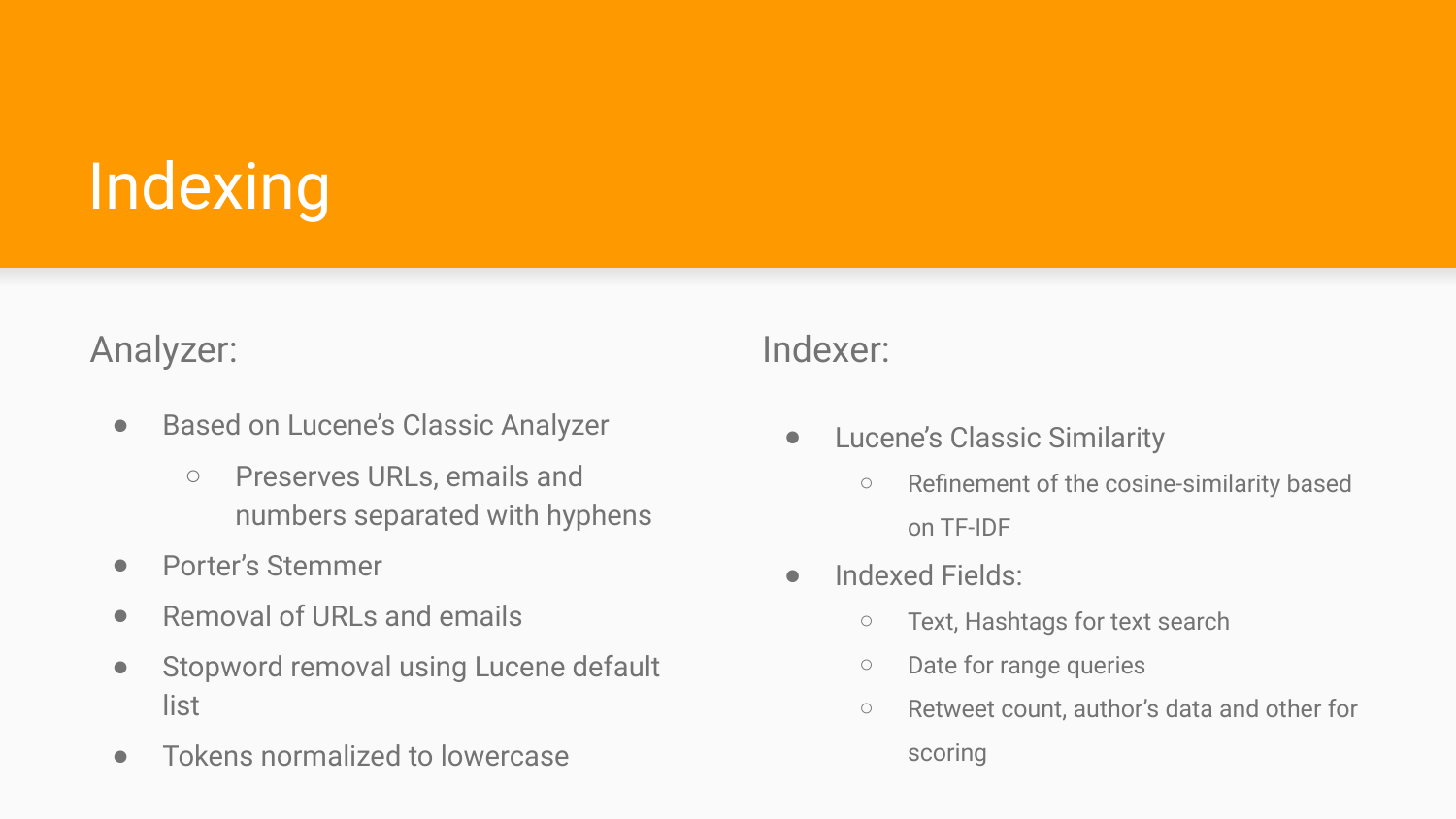

# Indexing
Analyzer:
Based on Lucene’s Classic Analyzer
Preserves URLs, emails and numbers separated with hyphens
Porter’s Stemmer
Removal of URLs and emails
Stopword removal using Lucene default list
Tokens normalized to lowercase
Indexer:
Lucene’s Classic Similarity
Refinement of the cosine-similarity based on TF-IDF
Indexed Fields:
Text, Hashtags for text search
Date for range queries
Retweet count, author’s data and other for scoring